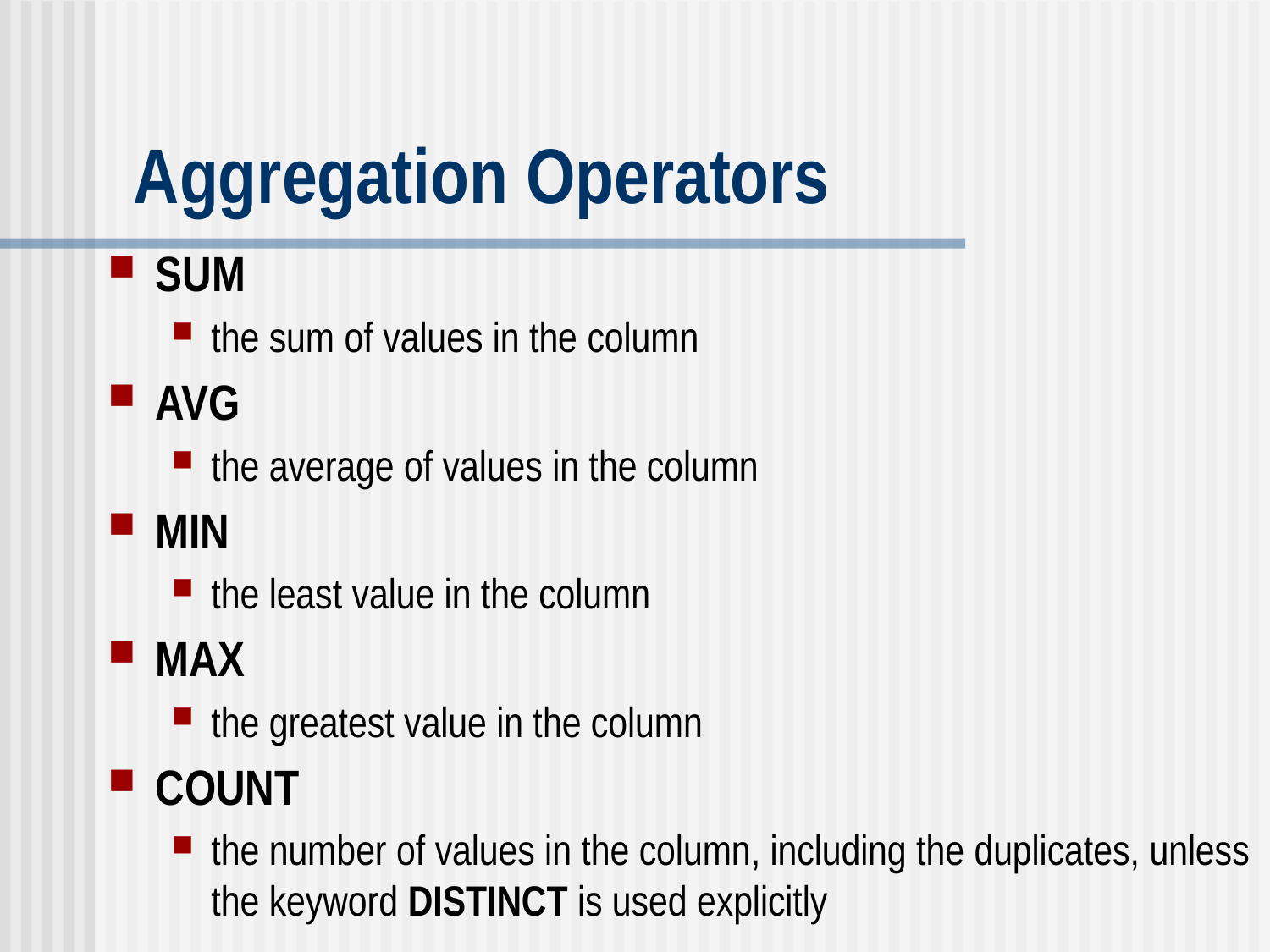

# Aggregation Operators
SUM
the sum of values in the column
AVG
the average of values in the column
MIN
the least value in the column
MAX
the greatest value in the column
COUNT
the number of values in the column, including the duplicates, unless the keyword DISTINCT is used explicitly